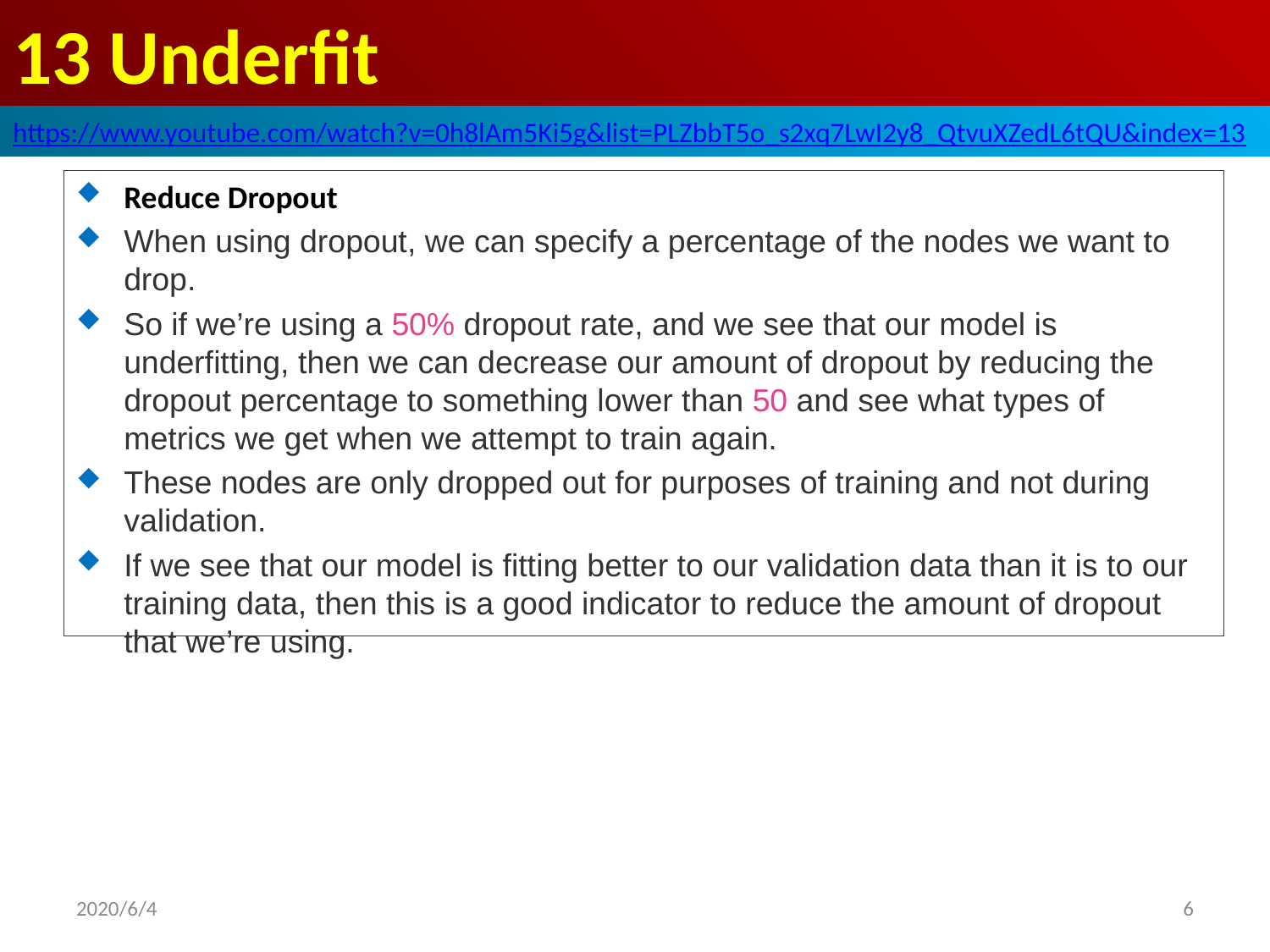

# 13 Underfit
https://www.youtube.com/watch?v=0h8lAm5Ki5g&list=PLZbbT5o_s2xq7LwI2y8_QtvuXZedL6tQU&index=13
Reduce Dropout
When using dropout, we can specify a percentage of the nodes we want to drop.
So if we’re using a 50% dropout rate, and we see that our model is underfitting, then we can decrease our amount of dropout by reducing the dropout percentage to something lower than 50 and see what types of metrics we get when we attempt to train again.
These nodes are only dropped out for purposes of training and not during validation.
If we see that our model is fitting better to our validation data than it is to our training data, then this is a good indicator to reduce the amount of dropout that we’re using.

2020/6/4
6